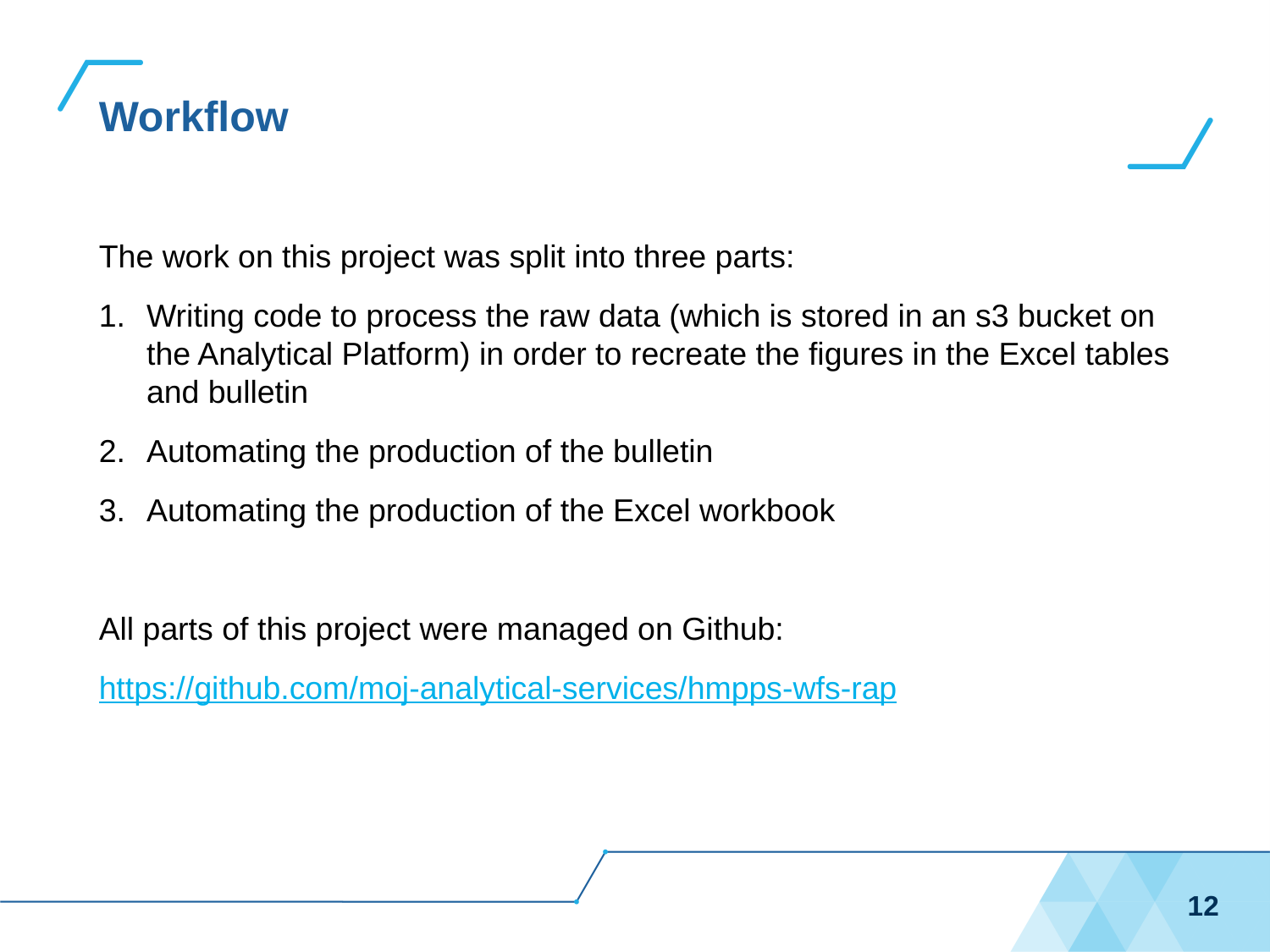

# Workflow
The work on this project was split into three parts:
Writing code to process the raw data (which is stored in an s3 bucket on the Analytical Platform) in order to recreate the figures in the Excel tables and bulletin
Automating the production of the bulletin
Automating the production of the Excel workbook

All parts of this project were managed on Github:
https://github.com/moj-analytical-services/hmpps-wfs-rap

12